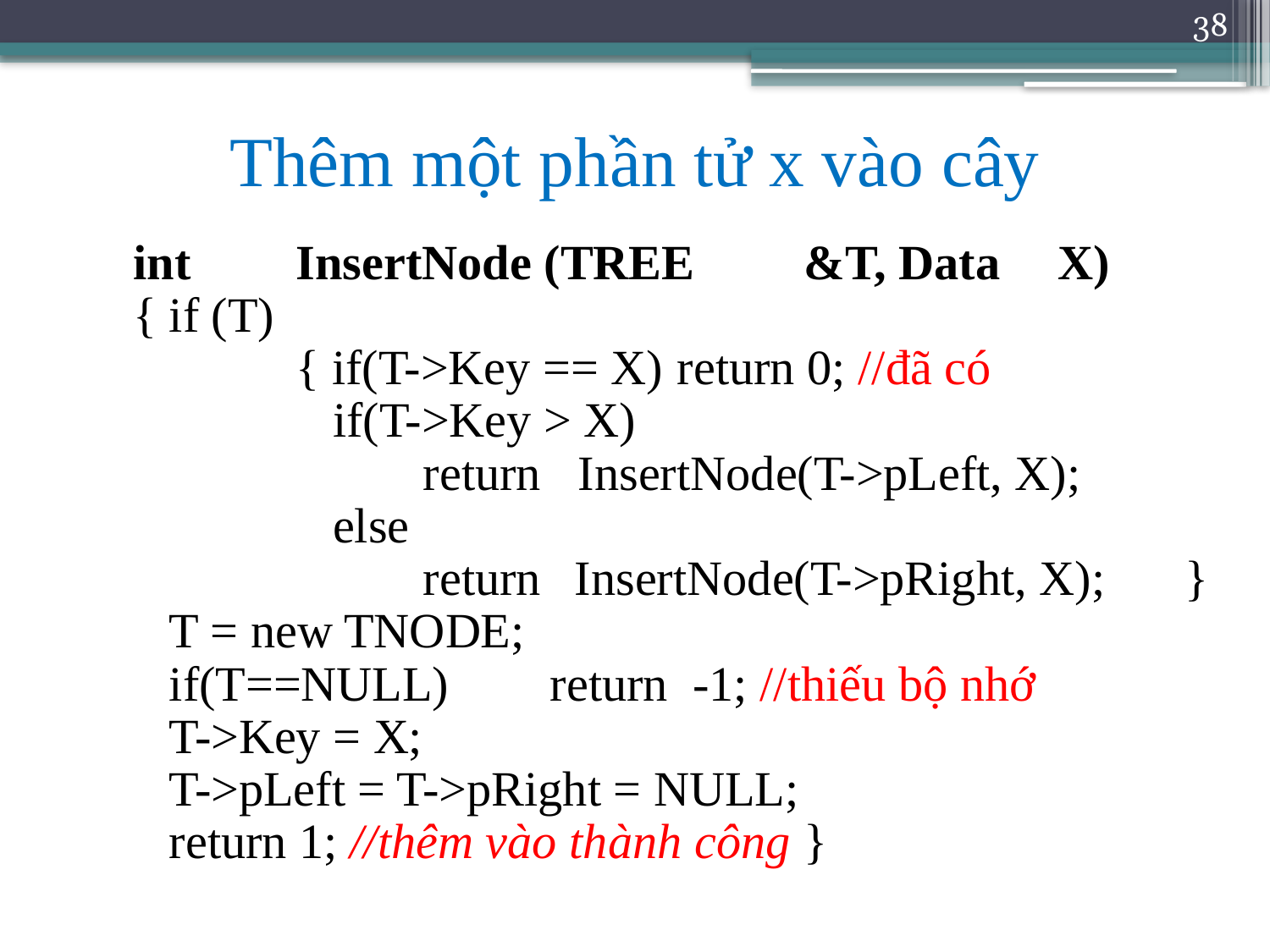

38
# Thêm một phần tử x vào cây
int	InsertNode (TREE	&T, Data	X)
{	if (T)
		{ if(T->Key == X)	return 0; //đã có
		   if(T->Key > X)
			return   InsertNode(T->pLeft, X);
		   else
			return	  InsertNode(T->pRight, X);	}
	T = new TNODE;
	if(T==NULL)	return  -1; //thiếu bộ nhớ
	T->Key = X;
	T->pLeft = T->pRight = NULL;
	return 1; //thêm vào thành công	}